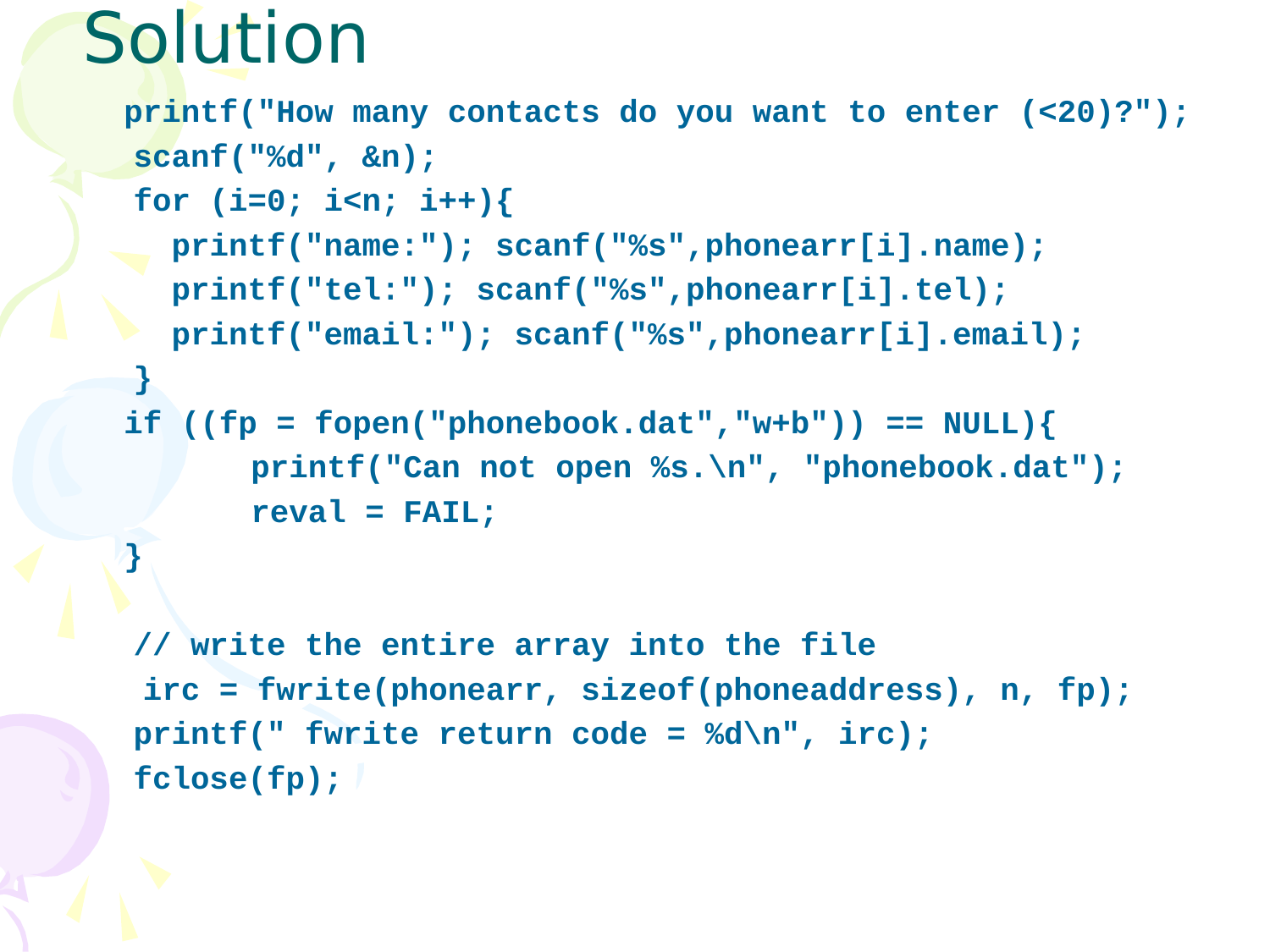

# Solution
	printf("How many contacts do you want to enter (<20)?");
   scanf("%d", &n);
   for (i=0; i<n; i++){
     printf("name:"); scanf("%s",phonearr[i].name);
     printf("tel:"); scanf("%s",phonearr[i].tel);
     printf("email:"); scanf("%s",phonearr[i].email);
   }
	if ((fp = fopen("phonebook.dat","w+b")) == NULL){
		printf("Can not open %s.\n", "phonebook.dat");
		reval = FAIL;
	}

   // write the entire array into the file
	 irc = fwrite(phonearr, sizeof(phoneaddress), n, fp);
   printf(" fwrite return code = %d\n", irc);
   fclose(fp);